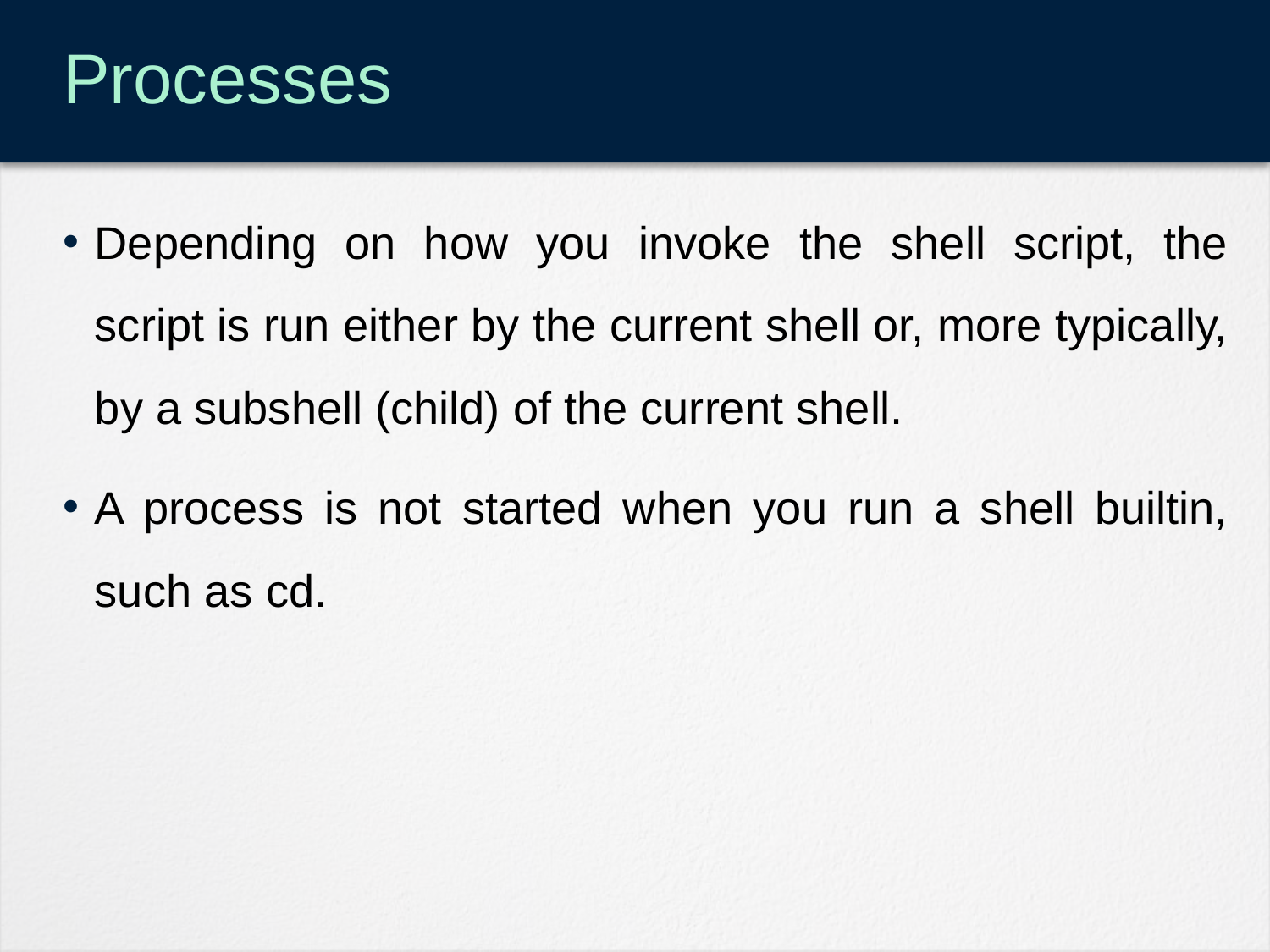

# Processes
Depending on how you invoke the shell script, the script is run either by the current shell or, more typically, by a subshell (child) of the current shell.
A process is not started when you run a shell builtin, such as cd.